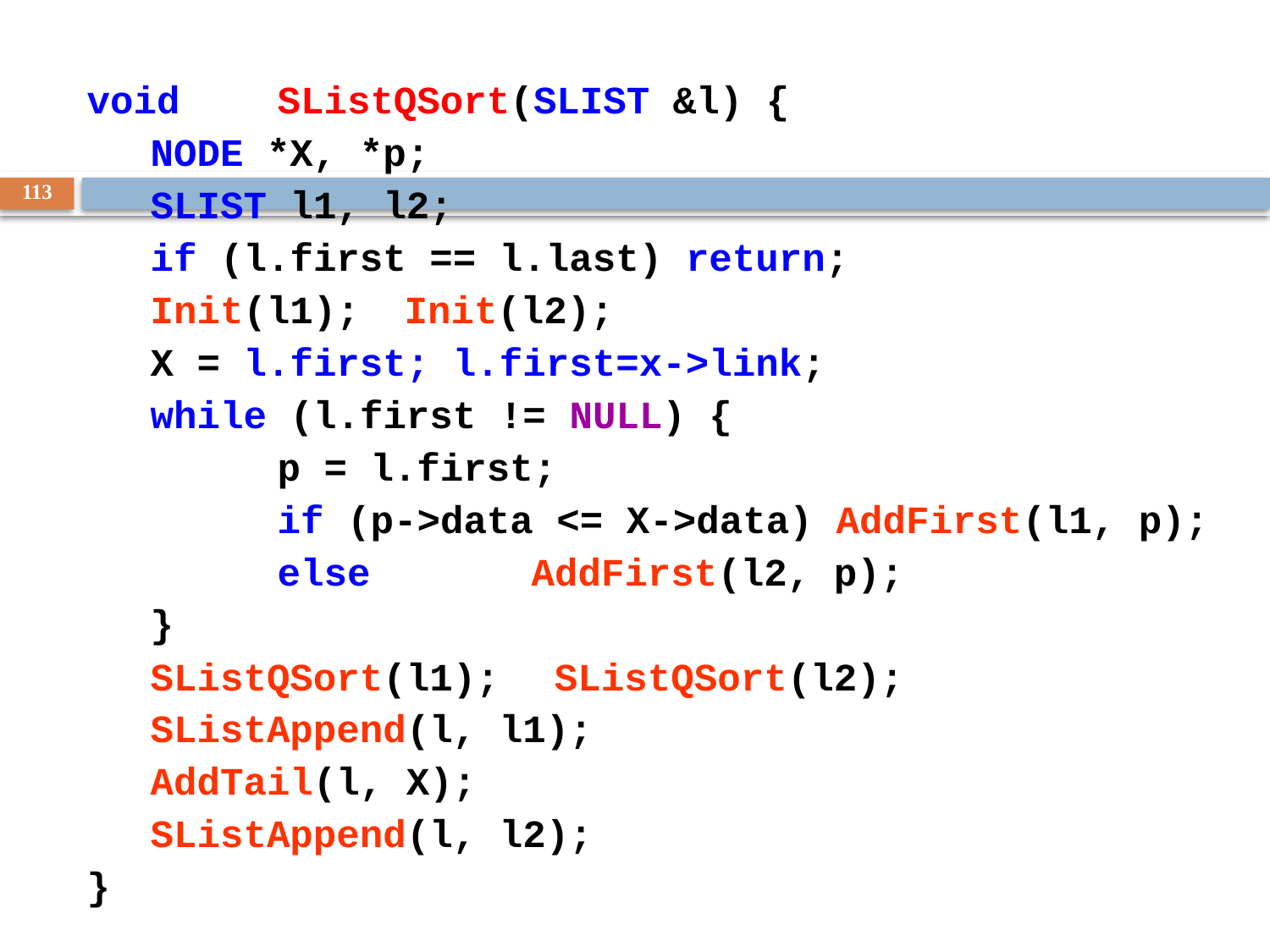

void	SListQSort(SLIST &l) {
	NODE *X, *p;
	SLIST l1, l2;
	if (l.first == l.last) return;
	Init(l1);	Init(l2);
	X = l.first; l.first=x->link;
	while (l.first != NULL) {
		p = l.first;
		if (p->data <= X->data) AddFirst(l1, p);
		else		AddFirst(l2, p);
	}
	SListQSort(l1);	 SListQSort(l2);
	SListAppend(l, l1);
	AddTail(l, X);
	SListAppend(l, l2);
}
113